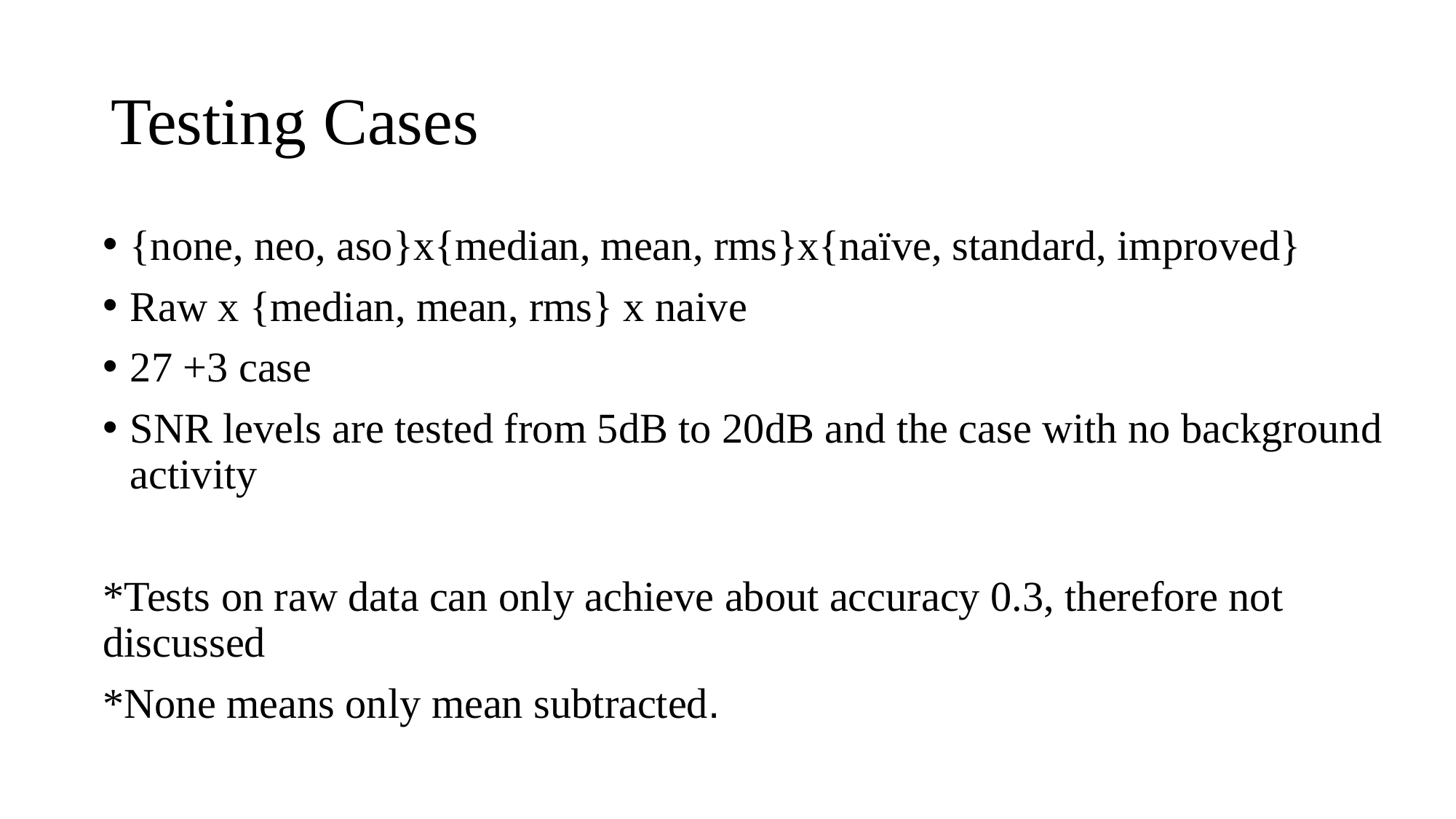

# Testing Cases
{none, neo, aso}x{median, mean, rms}x{naïve, standard, improved}
Raw x {median, mean, rms} x naive
27 +3 case
SNR levels are tested from 5dB to 20dB and the case with no background activity

*Tests on raw data can only achieve about accuracy 0.3, therefore not discussed
*None means only mean subtracted.